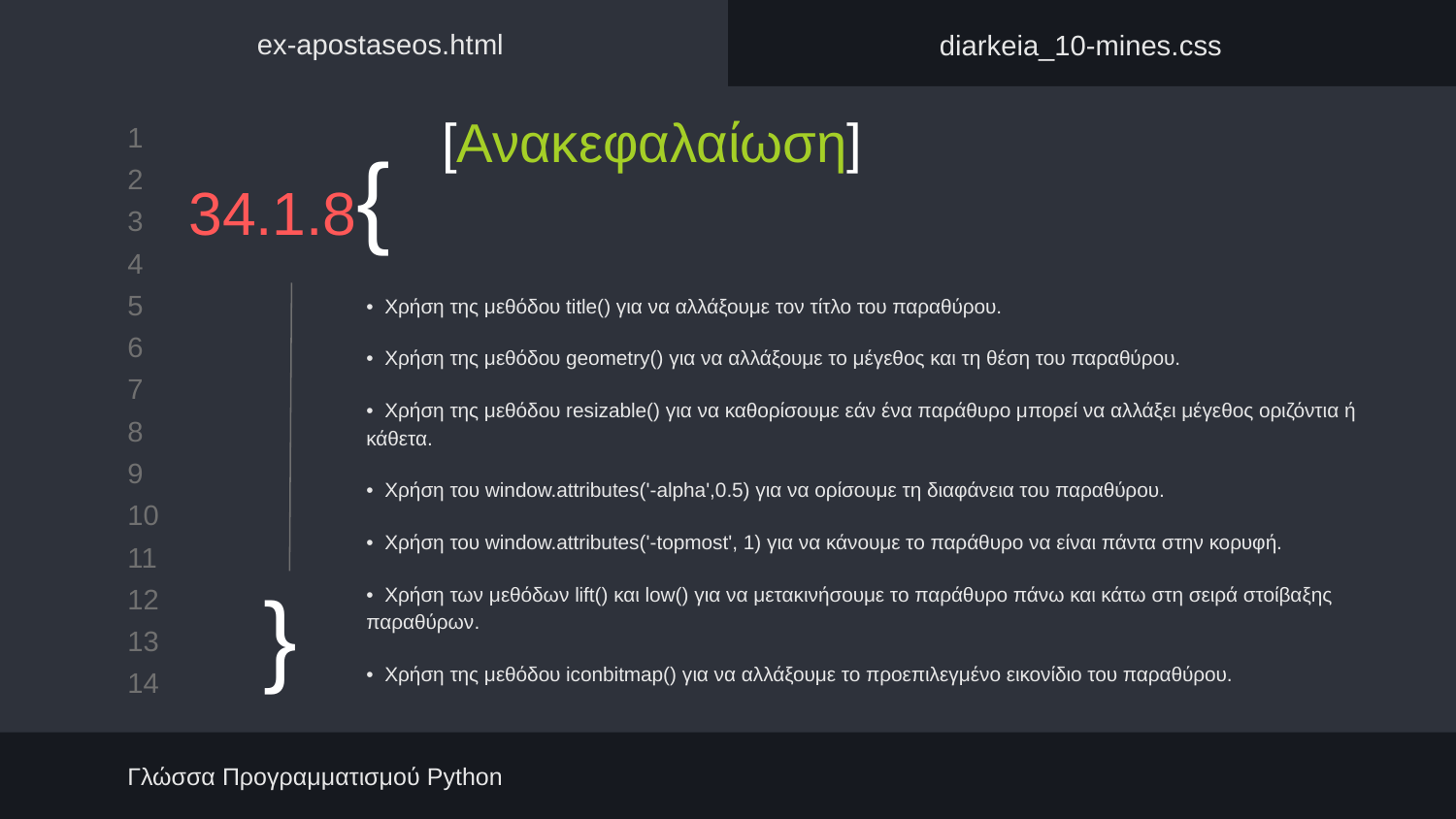

ex-apostaseos.html
diarkeia_10-mines.css
[Ανακεφαλαίωση]
# 34.1.8{
•  Χρήση της μεθόδου title() για να αλλάξουμε τον τίτλο του παραθύρου.
•  Χρήση της μεθόδου geometry() για να αλλάξουμε το μέγεθος και τη θέση του παραθύρου.
•  Χρήση της μεθόδου resizable() για να καθορίσουμε εάν ένα παράθυρο μπορεί να αλλάξει μέγεθος οριζόντια ή κάθετα.
•  Χρήση του window.attributes('-alpha',0.5) για να ορίσουμε τη διαφάνεια του παραθύρου.
•  Χρήση του window.attributes('-topmost', 1) για να κάνουμε το παράθυρο να είναι πάντα στην κορυφή.
•  Χρήση των μεθόδων lift() και low() για να μετακινήσουμε το παράθυρο πάνω και κάτω στη σειρά στοίβαξης παραθύρων.
•  Χρήση της μεθόδου iconbitmap() για να αλλάξουμε το προεπιλεγμένο εικονίδιο του παραθύρου.
}
Γλώσσα Προγραμματισμού Python